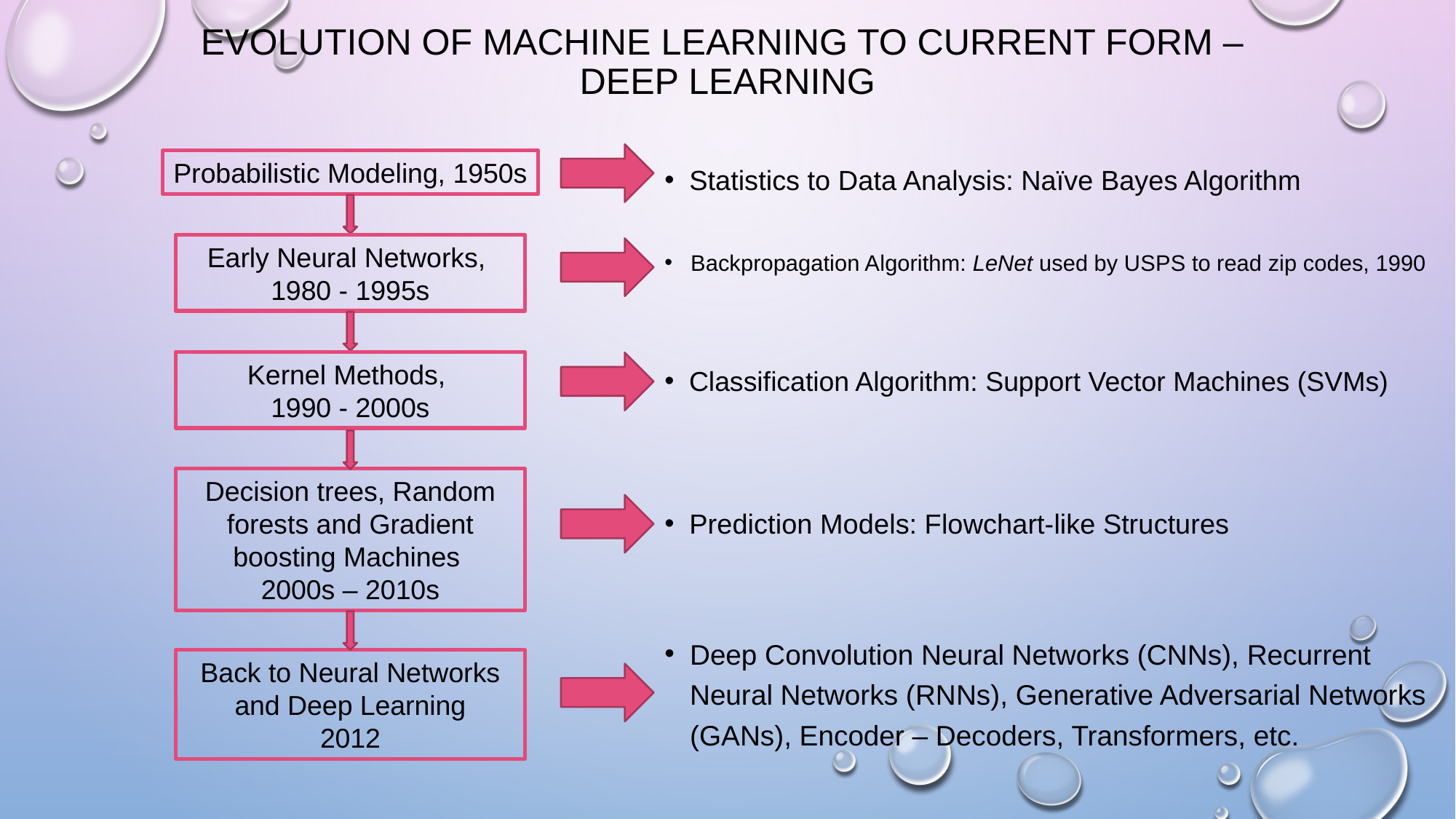

# Evolution of machine learning to current form – deep learning

Probabilistic Modeling, 1950s
Statistics to Data Analysis: Naïve Bayes Algorithm

Early Neural Networks,
1980 - 1995s
Backpropagation Algorithm: LeNet used by USPS to read zip codes, 1990

Kernel Methods,
1990 - 2000s
Classification Algorithm: Support Vector Machines (SVMs)

Decision trees, Random forests and Gradient boosting Machines
2000s – 2010s
Prediction Models: Flowchart-like Structures

Deep Convolution Neural Networks (CNNs), Recurrent Neural Networks (RNNs), Generative Adversarial Networks (GANs), Encoder – Decoders, Transformers, etc.
Back to Neural Networks and Deep Learning
2012